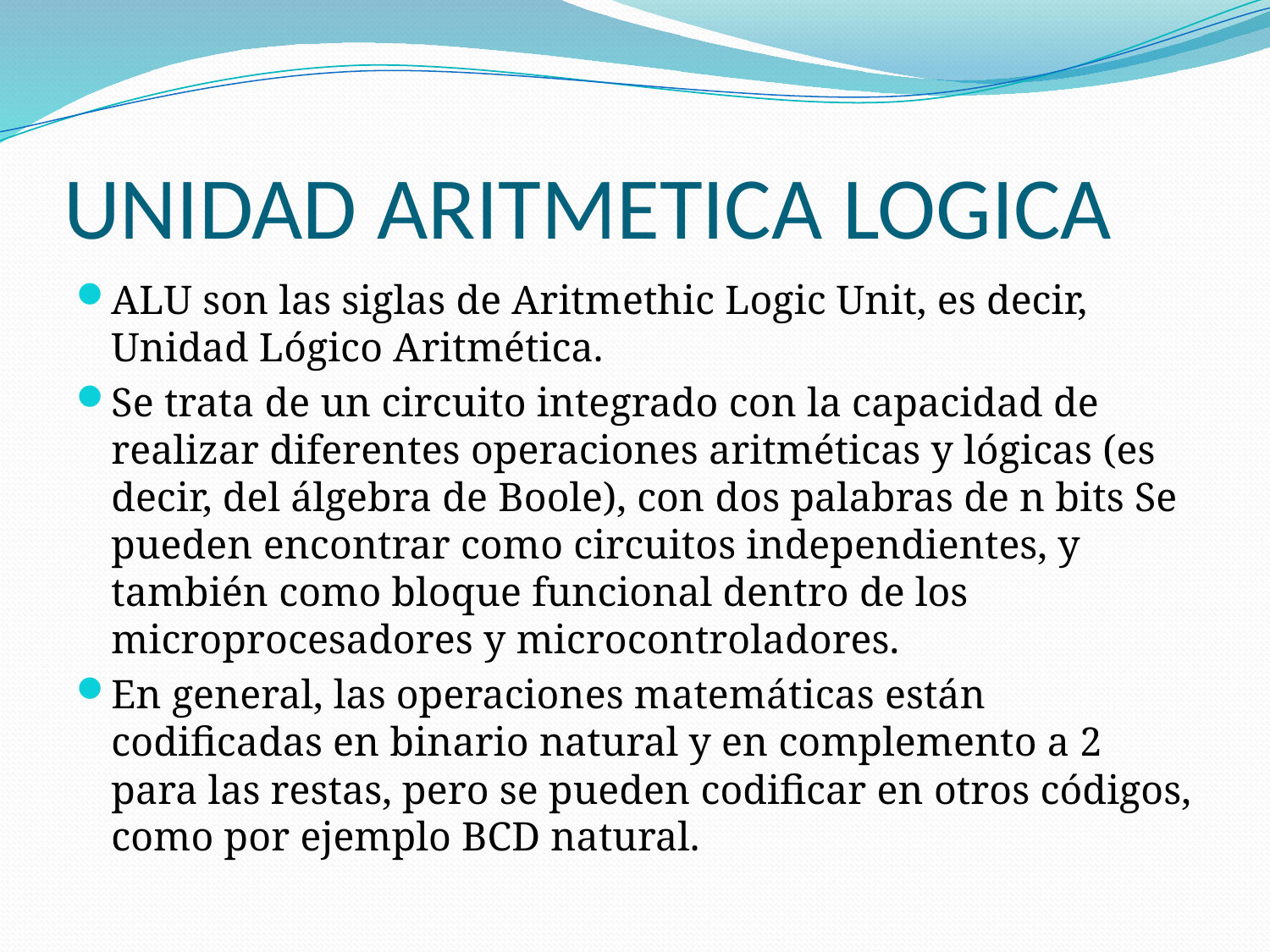

# UNIDAD ARITMETICA LOGICA
ALU son las siglas de Aritmethic Logic Unit, es decir, Unidad Lógico Aritmética.
Se trata de un circuito integrado con la capacidad de realizar diferentes operaciones aritméticas y lógicas (es decir, del álgebra de Boole), con dos palabras de n bits Se pueden encontrar como circuitos independientes, y también como bloque funcional dentro de los microprocesadores y microcontroladores.
En general, las operaciones matemáticas están codificadas en binario natural y en complemento a 2 para las restas, pero se pueden codificar en otros códigos, como por ejemplo BCD natural.